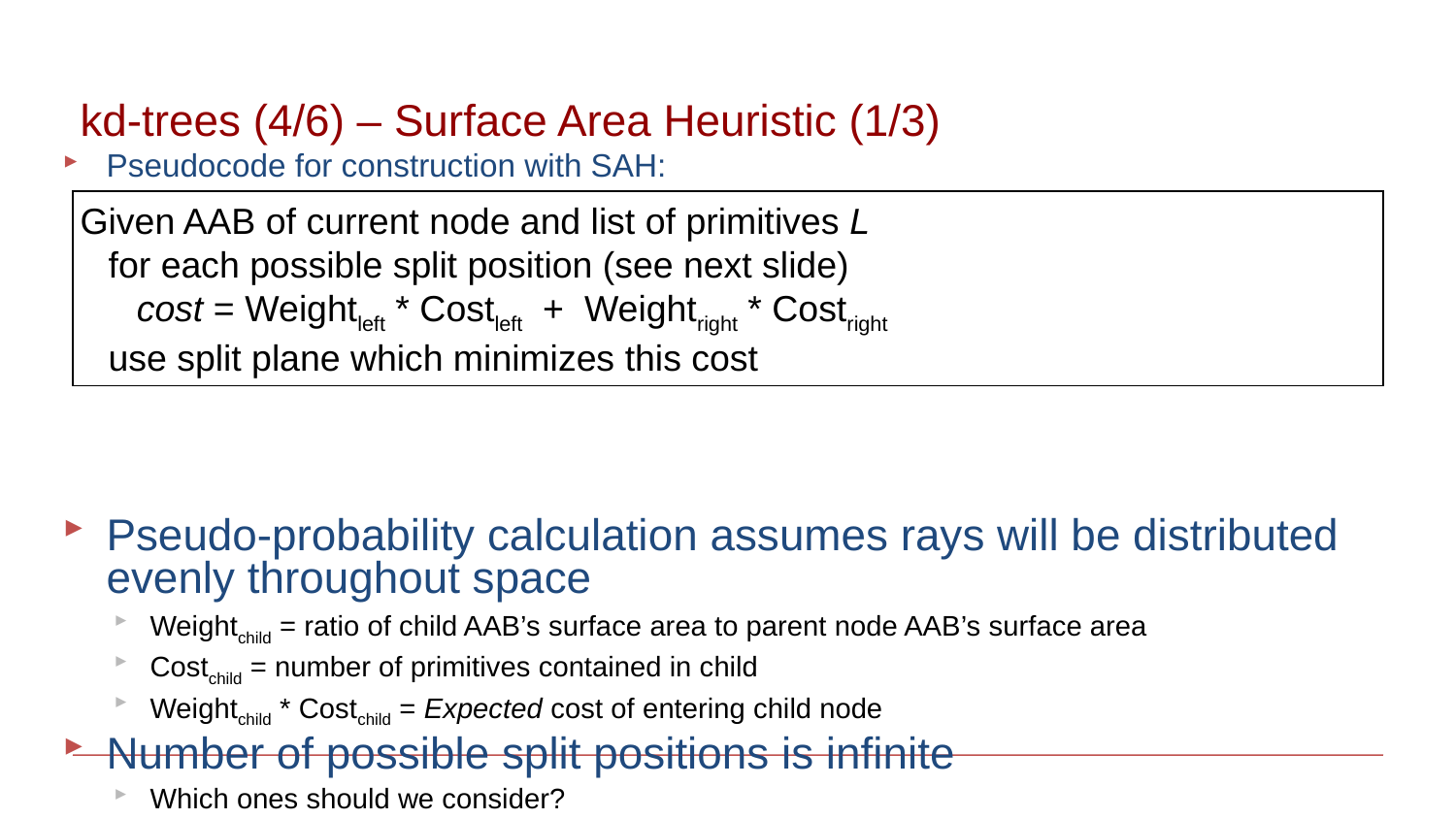

# kd-trees (4/6) – Surface Area Heuristic (1/3)
Pseudocode for construction with SAH:

Pseudo-probability calculation assumes rays will be distributed evenly throughout space
Weightchild = ratio of child AAB’s surface area to parent node AAB’s surface area
Costchild = number of primitives contained in child
Weightchild * Costchild = Expected cost of entering child node
Number of possible split positions is infinite
Which ones should we consider?
Only consider splits at edges of primitives and edges of the bounding space along the split axis
Given AAB of current node and list of primitives L
	for each possible split position (see next slide)
		cost = Weightleft * Costleft  +  Weightright * Costright
	use split plane which minimizes this cost